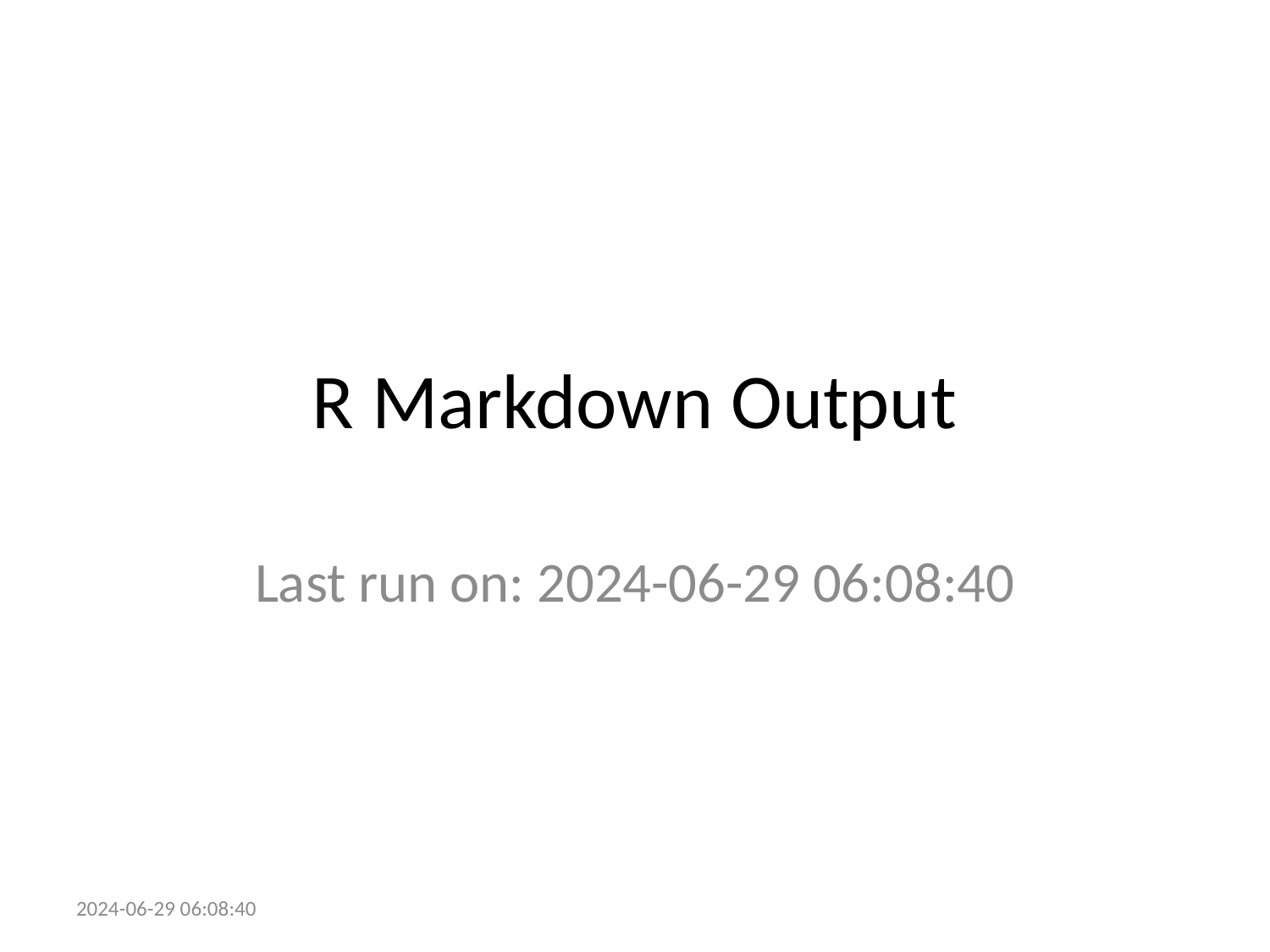

# R Markdown Output
Last run on: 2024-06-29 06:08:40
2024-06-29 06:08:40